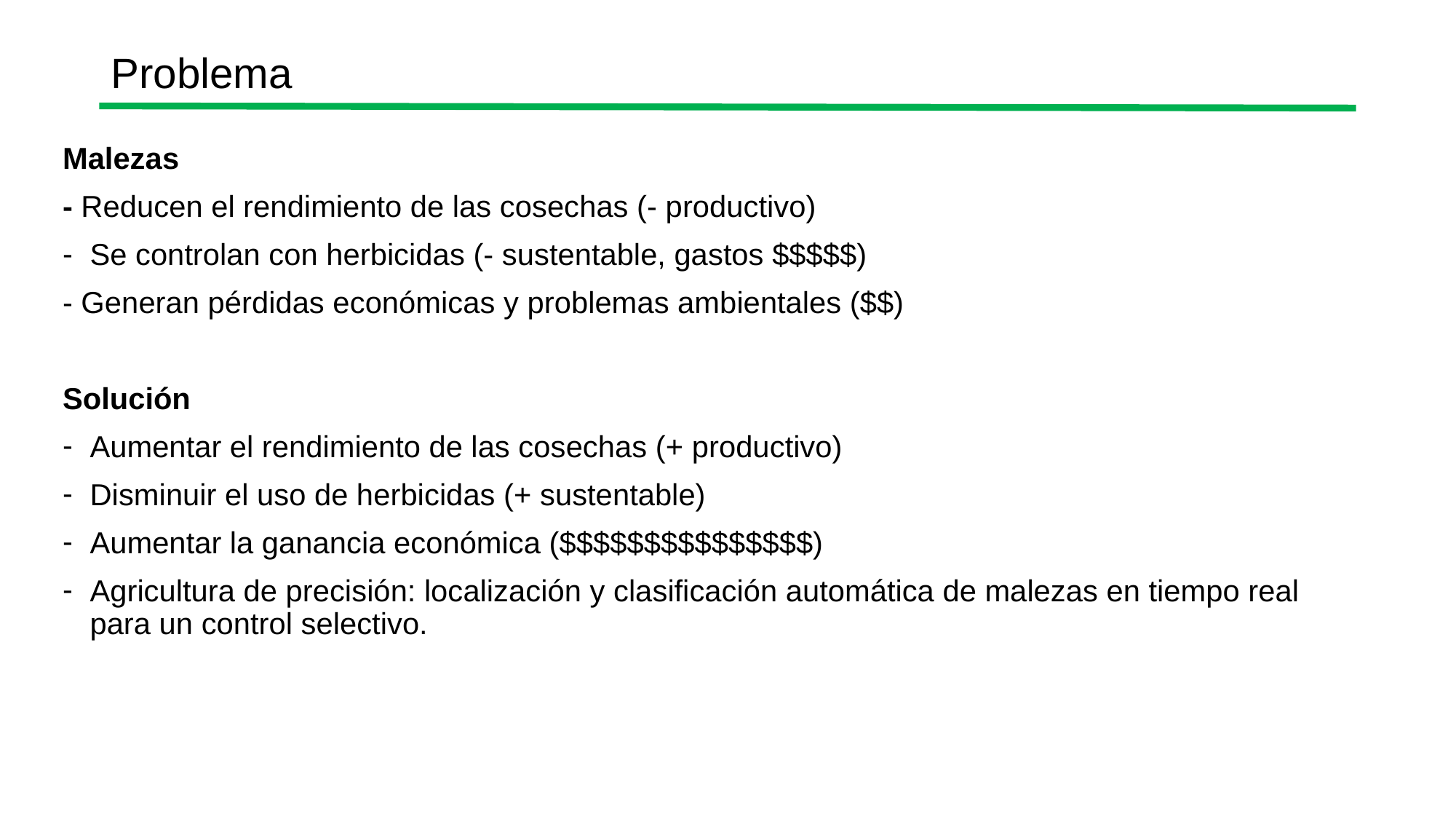

# Problema
Malezas
- Reducen el rendimiento de las cosechas (- productivo)
Se controlan con herbicidas (- sustentable, gastos $$$$$)
- Generan pérdidas económicas y problemas ambientales ($$)

Solución
Aumentar el rendimiento de las cosechas (+ productivo)
Disminuir el uso de herbicidas (+ sustentable)
Aumentar la ganancia económica ($$$$$$$$$$$$$$$)
Agricultura de precisión: localización y clasificación automática de malezas en tiempo real para un control selectivo.